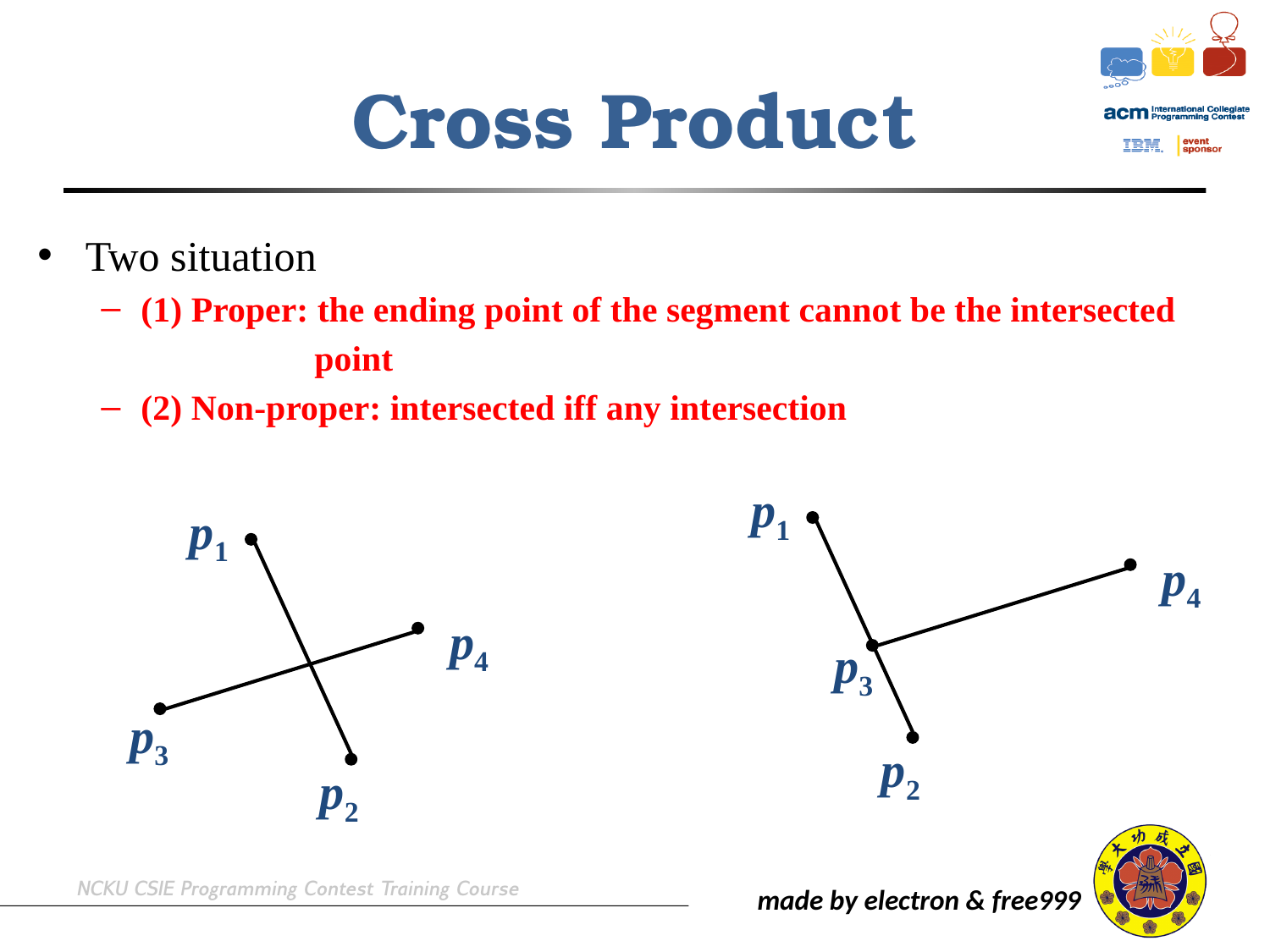

# Cross Product
Two situation
(1) Proper: the ending point of the segment cannot be the intersected
                        point
(2) Non-proper: intersected iff any intersection
p1
p1

p4

p4

p3

p3
p2

p2

NCKU CSIE Programming Contest Training Course